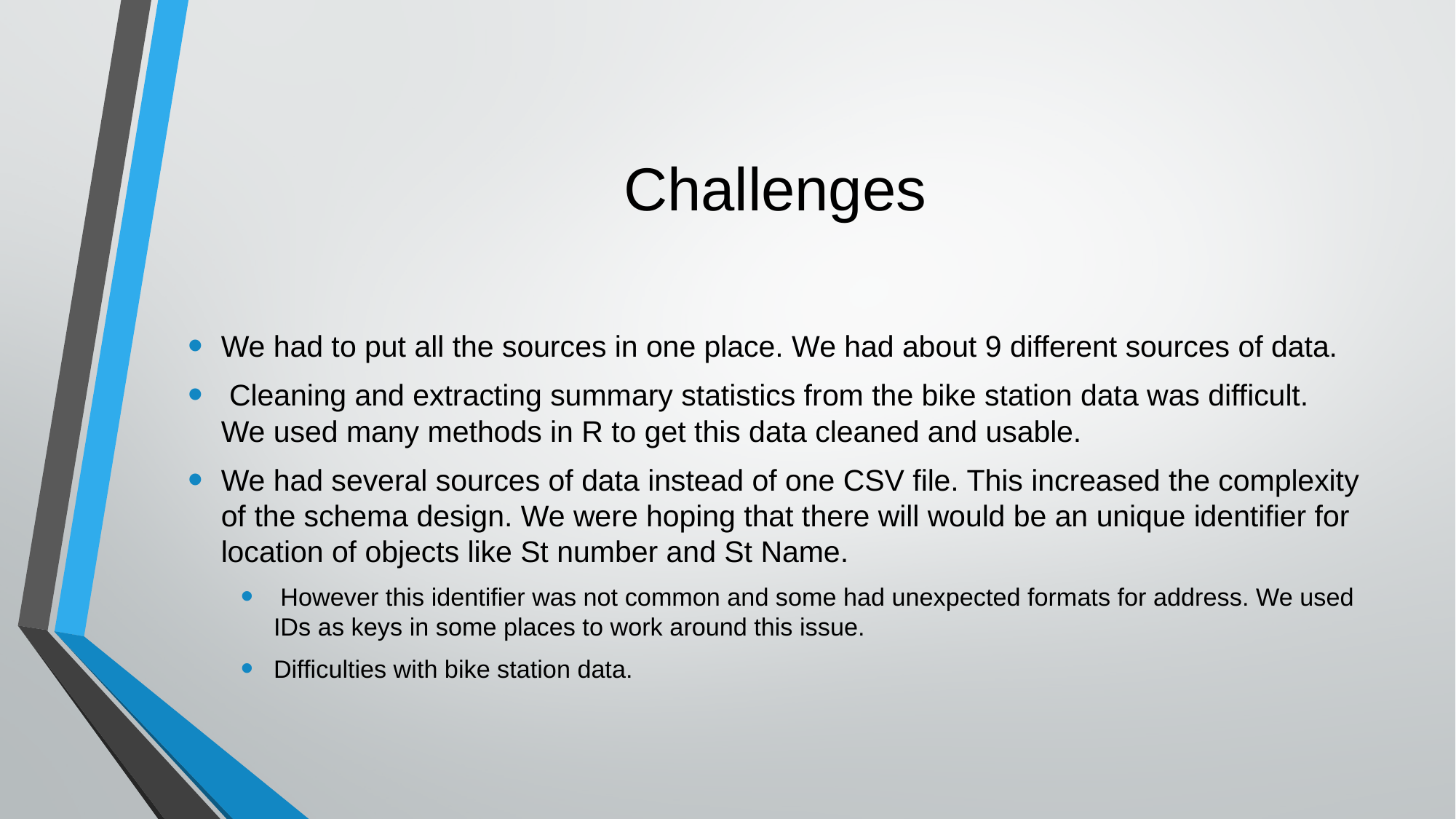

# Challenges
We had to put all the sources in one place. We had about 9 different sources of data.
 Cleaning and extracting summary statistics from the bike station data was difficult.  We used many methods in R to get this data cleaned and usable.
We had several sources of data instead of one CSV file. This increased the complexity of the schema design. We were hoping that there will would be an unique identifier for location of objects like St number and St Name.
 However this identifier was not common and some had unexpected formats for address. We used IDs as keys in some places to work around this issue.
Difficulties with bike station data.